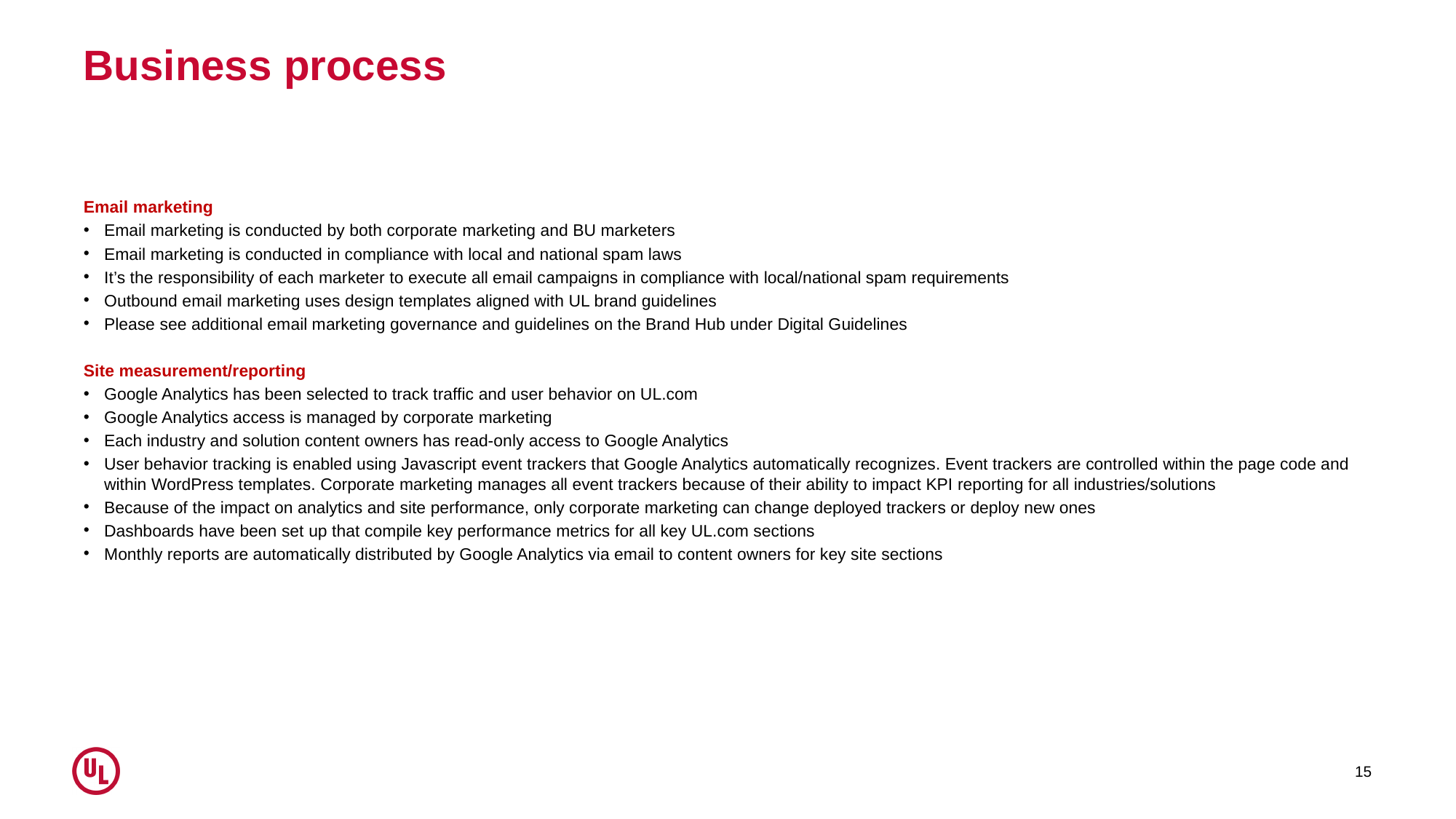

# Business process
Email marketing
Email marketing is conducted by both corporate marketing and BU marketers
Email marketing is conducted in compliance with local and national spam laws
It’s the responsibility of each marketer to execute all email campaigns in compliance with local/national spam requirements
Outbound email marketing uses design templates aligned with UL brand guidelines
Please see additional email marketing governance and guidelines on the Brand Hub under Digital Guidelines

Site measurement/reporting
Google Analytics has been selected to track traffic and user behavior on UL.com
Google Analytics access is managed by corporate marketing
Each industry and solution content owners has read-only access to Google Analytics
User behavior tracking is enabled using Javascript event trackers that Google Analytics automatically recognizes. Event trackers are controlled within the page code and within WordPress templates. Corporate marketing manages all event trackers because of their ability to impact KPI reporting for all industries/solutions
Because of the impact on analytics and site performance, only corporate marketing can change deployed trackers or deploy new ones
Dashboards have been set up that compile key performance metrics for all key UL.com sections
Monthly reports are automatically distributed by Google Analytics via email to content owners for key site sections

15